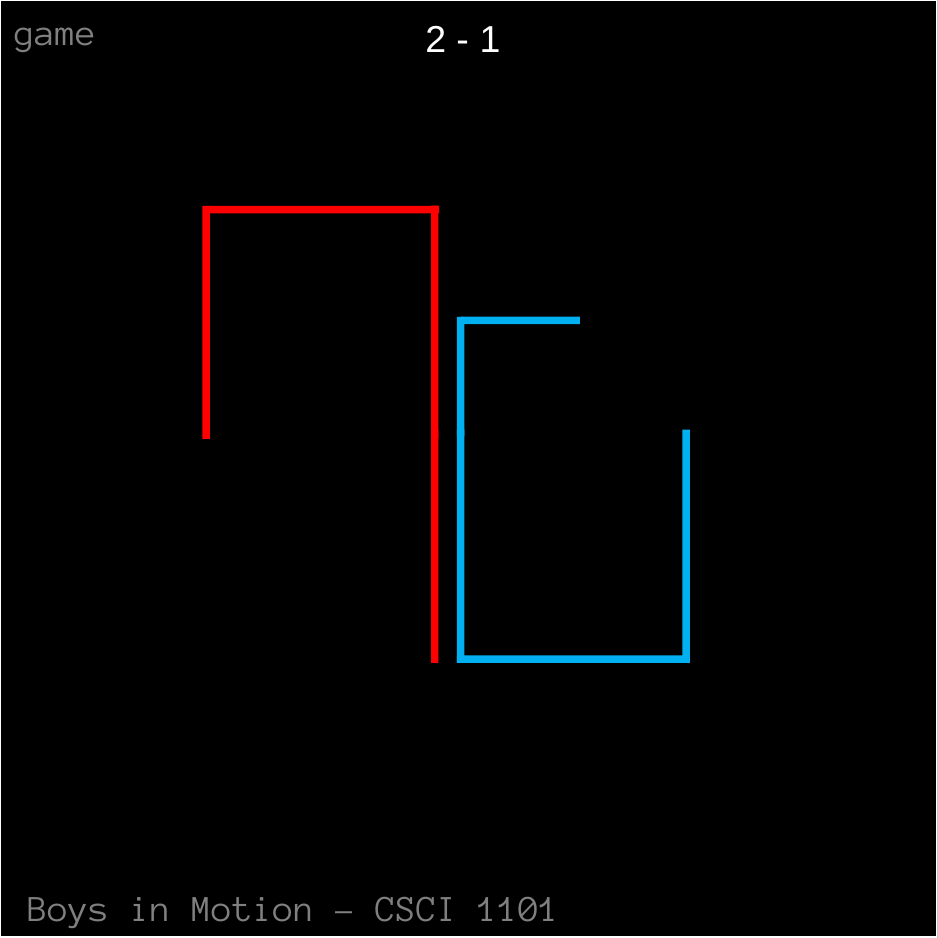

game
2 - 1

Boys in Motion – CSCI 1101